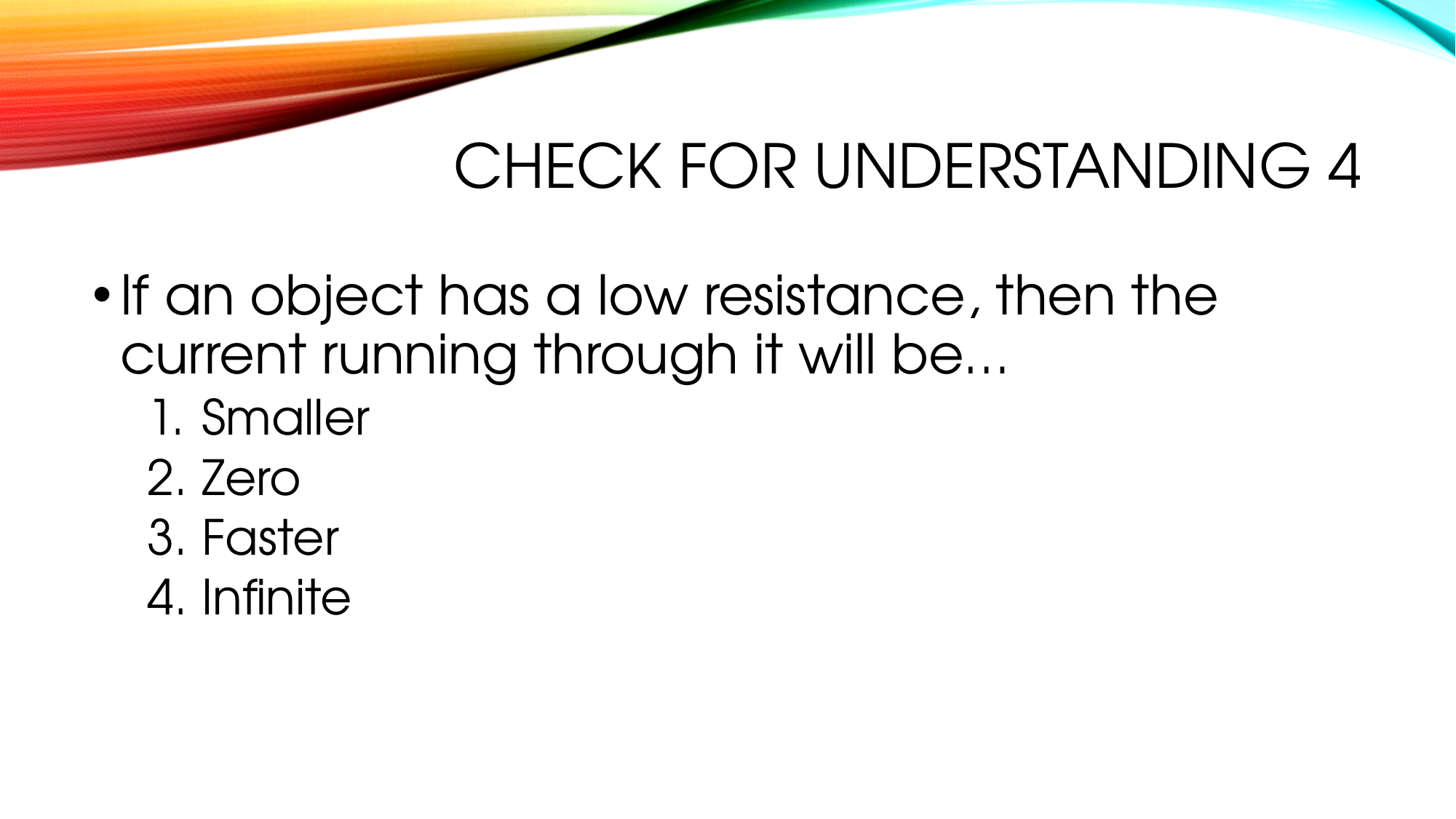

# Check for understanding 4
If an object has a low resistance, then the current running through it will be…
Smaller
Zero
Faster
Infinite